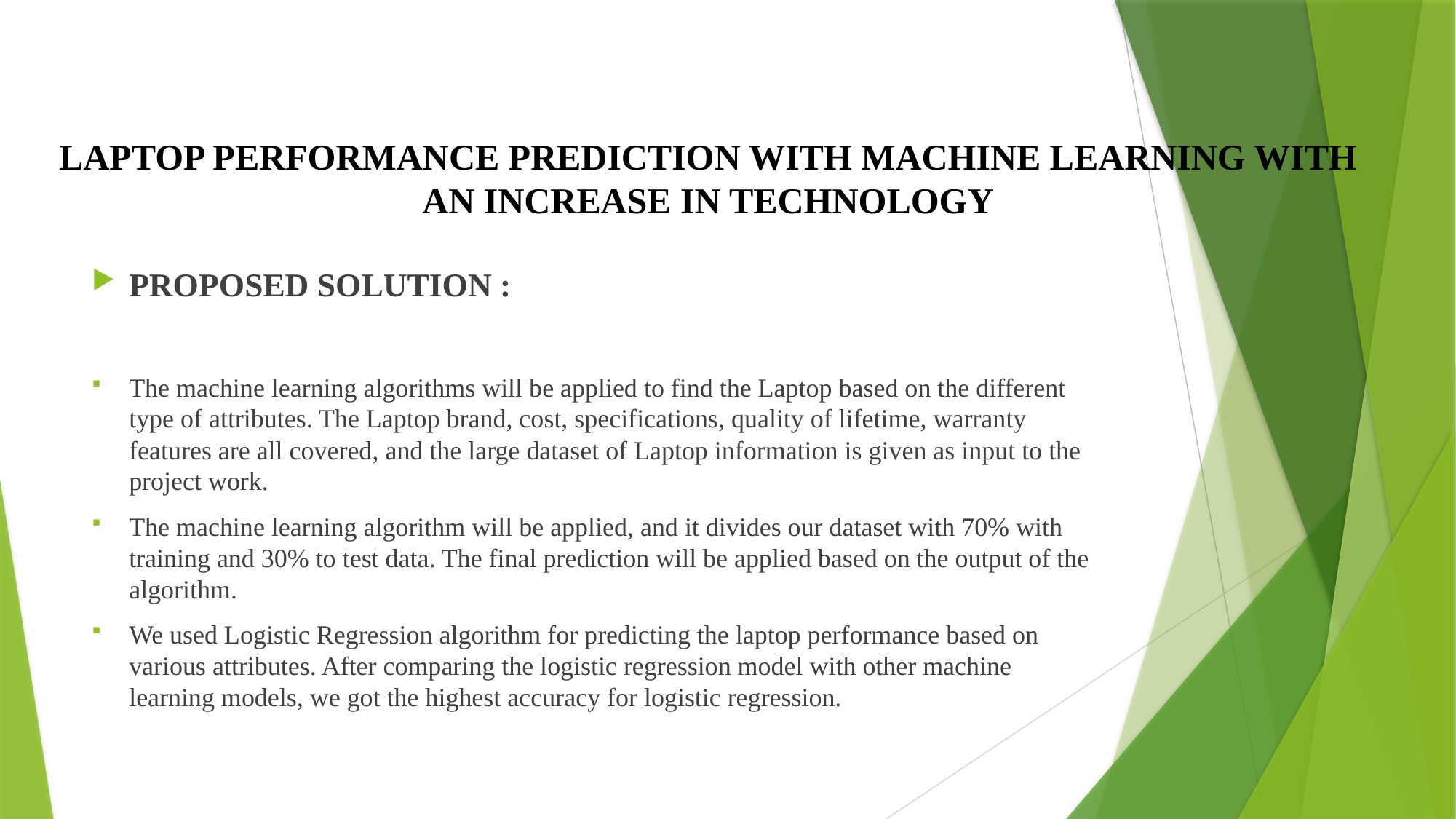

# LAPTOP PERFORMANCE PREDICTION WITH MACHINE LEARNING WITH AN INCREASE IN TECHNOLOGY
PROPOSED SOLUTION :

The machine learning algorithms will be applied to find the Laptop based on the different type of attributes. The Laptop brand, cost, specifications, quality of lifetime, warranty features are all covered, and the large dataset of Laptop information is given as input to the project work.
The machine learning algorithm will be applied, and it divides our dataset with 70% with training and 30% to test data. The final prediction will be applied based on the output of the algorithm.
We used Logistic Regression algorithm for predicting the laptop performance based on various attributes. After comparing the logistic regression model with other machine learning models, we got the highest accuracy for logistic regression.